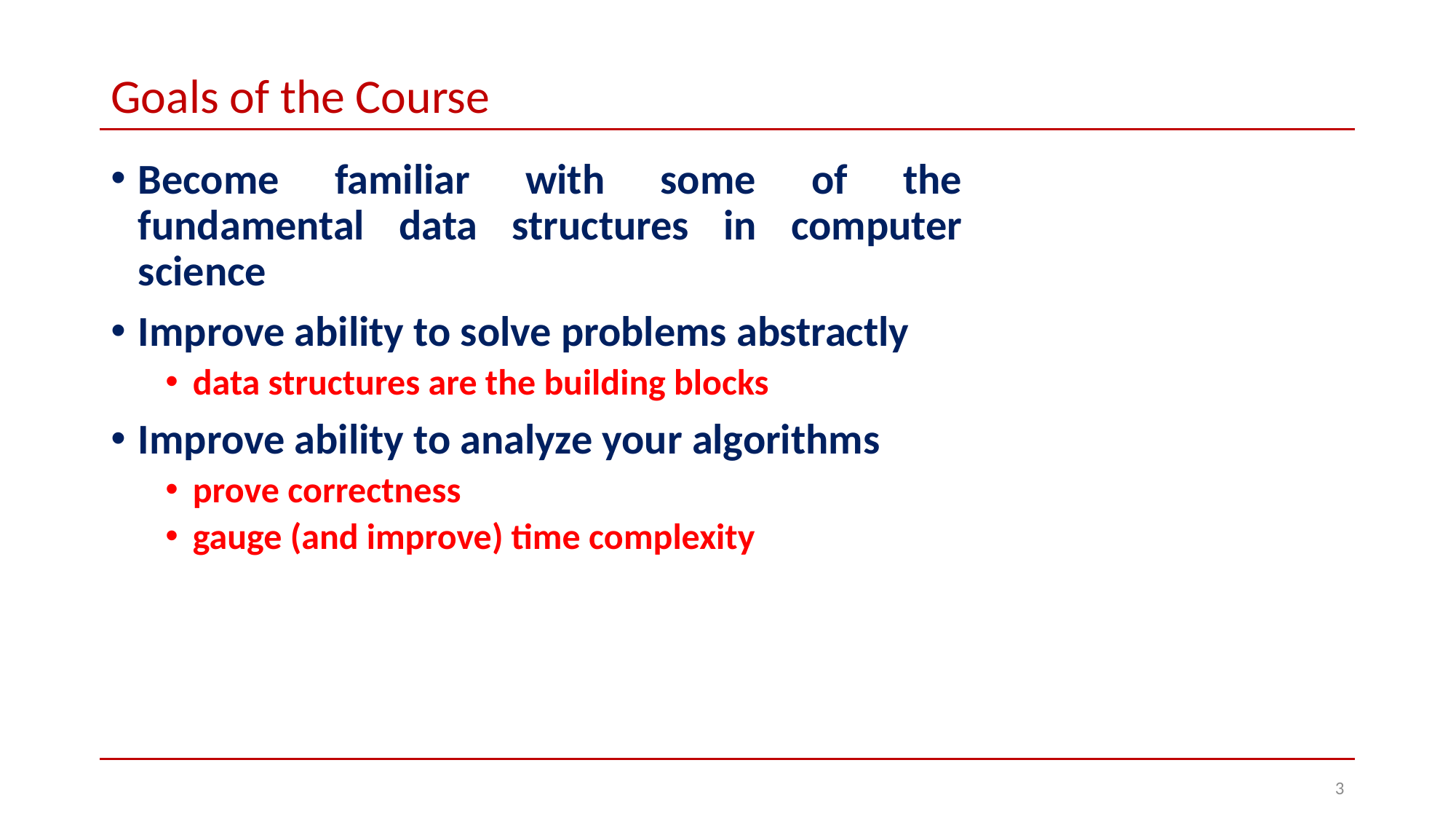

# Goals of the Course
Become familiar with some of the fundamental data structures in computer science
Improve ability to solve problems abstractly
data structures are the building blocks
Improve ability to analyze your algorithms
prove correctness
gauge (and improve) time complexity

3